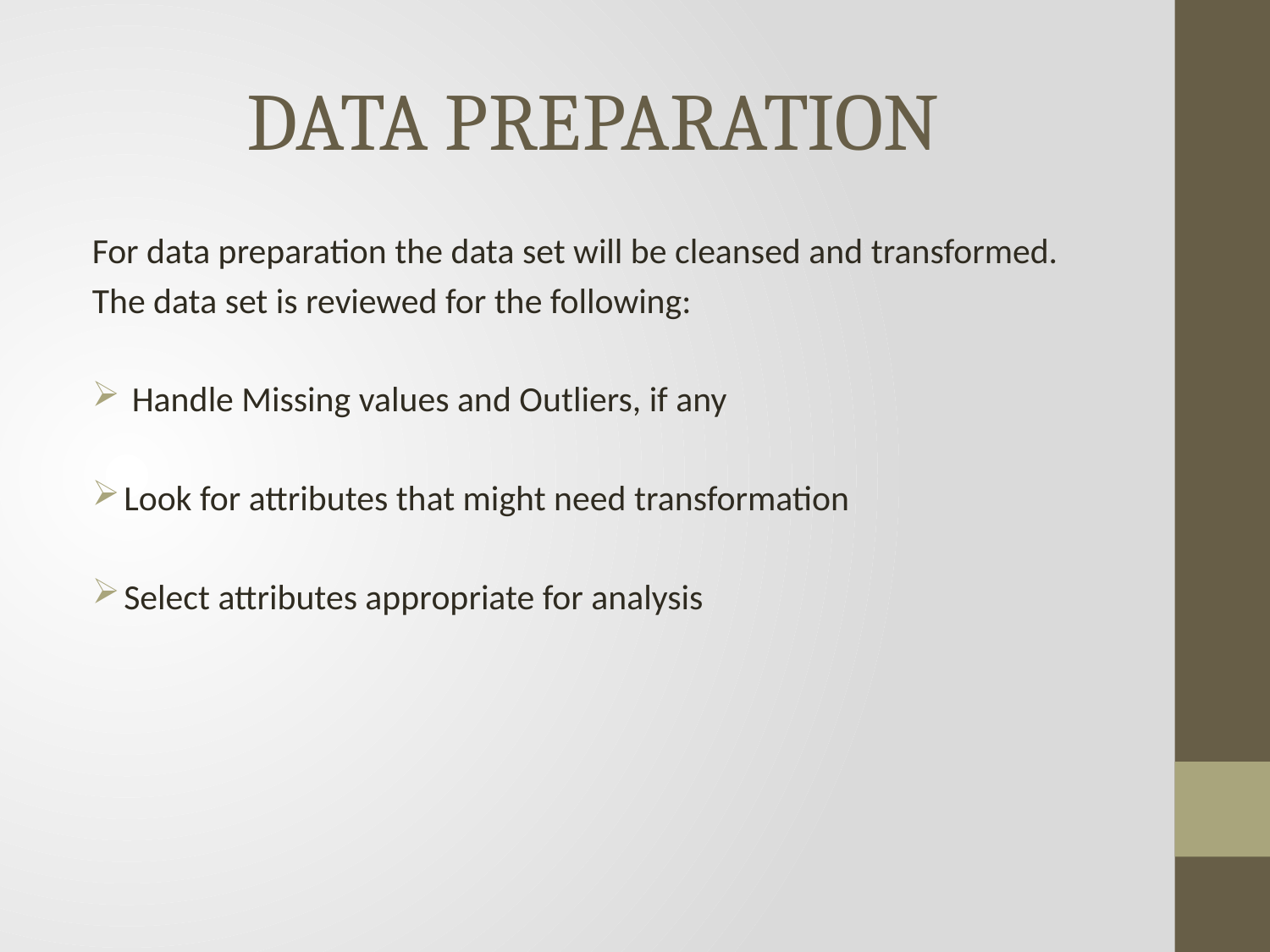

# DATA PREPARATION
For data preparation the data set will be cleansed and transformed.
The data set is reviewed for the following:

 Handle Missing values and Outliers, if any

Look for attributes that might need transformation

Select attributes appropriate for analysis